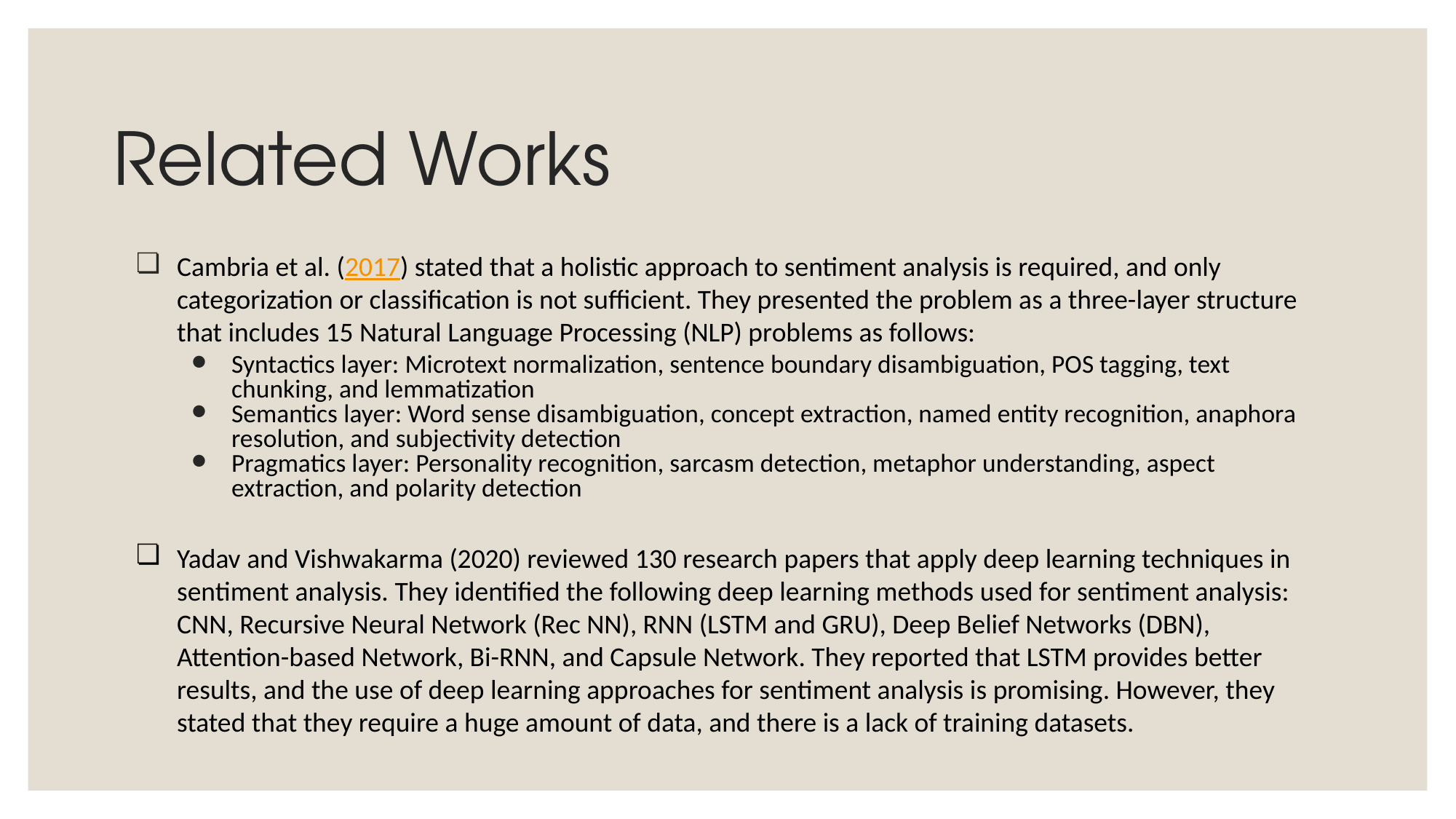

# Related Works
Cambria et al. (2017) stated that a holistic approach to sentiment analysis is required, and only categorization or classification is not sufficient. They presented the problem as a three-layer structure that includes 15 Natural Language Processing (NLP) problems as follows:
Syntactics layer: Microtext normalization, sentence boundary disambiguation, POS tagging, text chunking, and lemmatization
Semantics layer: Word sense disambiguation, concept extraction, named entity recognition, anaphora resolution, and subjectivity detection
Pragmatics layer: Personality recognition, sarcasm detection, metaphor understanding, aspect extraction, and polarity detection

Yadav and Vishwakarma (2020) reviewed 130 research papers that apply deep learning techniques in sentiment analysis. They identified the following deep learning methods used for sentiment analysis: CNN, Recursive Neural Network (Rec NN), RNN (LSTM and GRU), Deep Belief Networks (DBN), Attention-based Network, Bi-RNN, and Capsule Network. They reported that LSTM provides better results, and the use of deep learning approaches for sentiment analysis is promising. However, they stated that they require a huge amount of data, and there is a lack of training datasets.